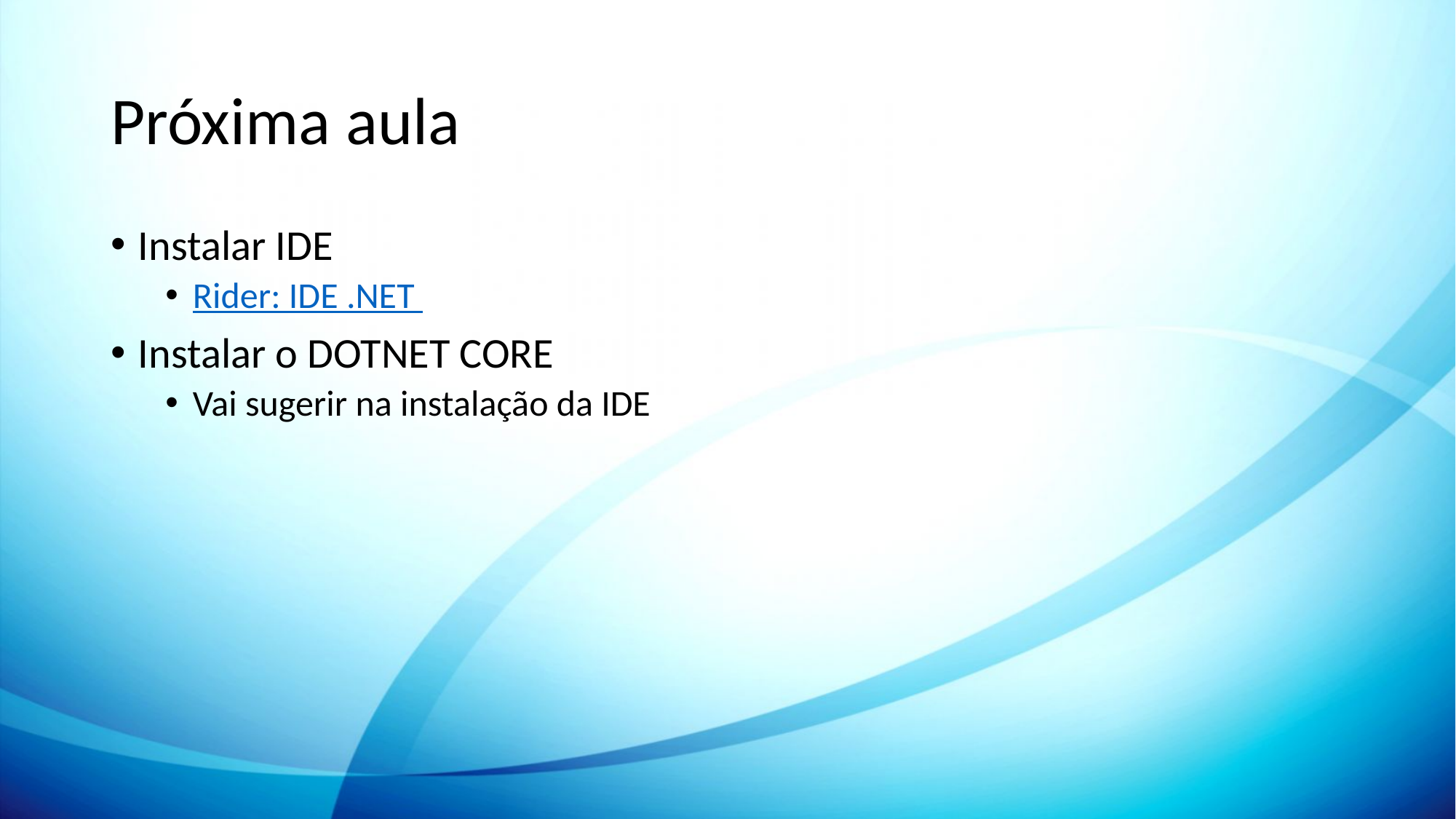

# Próxima aula
Instalar IDE
Rider: IDE .NET
Instalar o DOTNET CORE
Vai sugerir na instalação da IDE